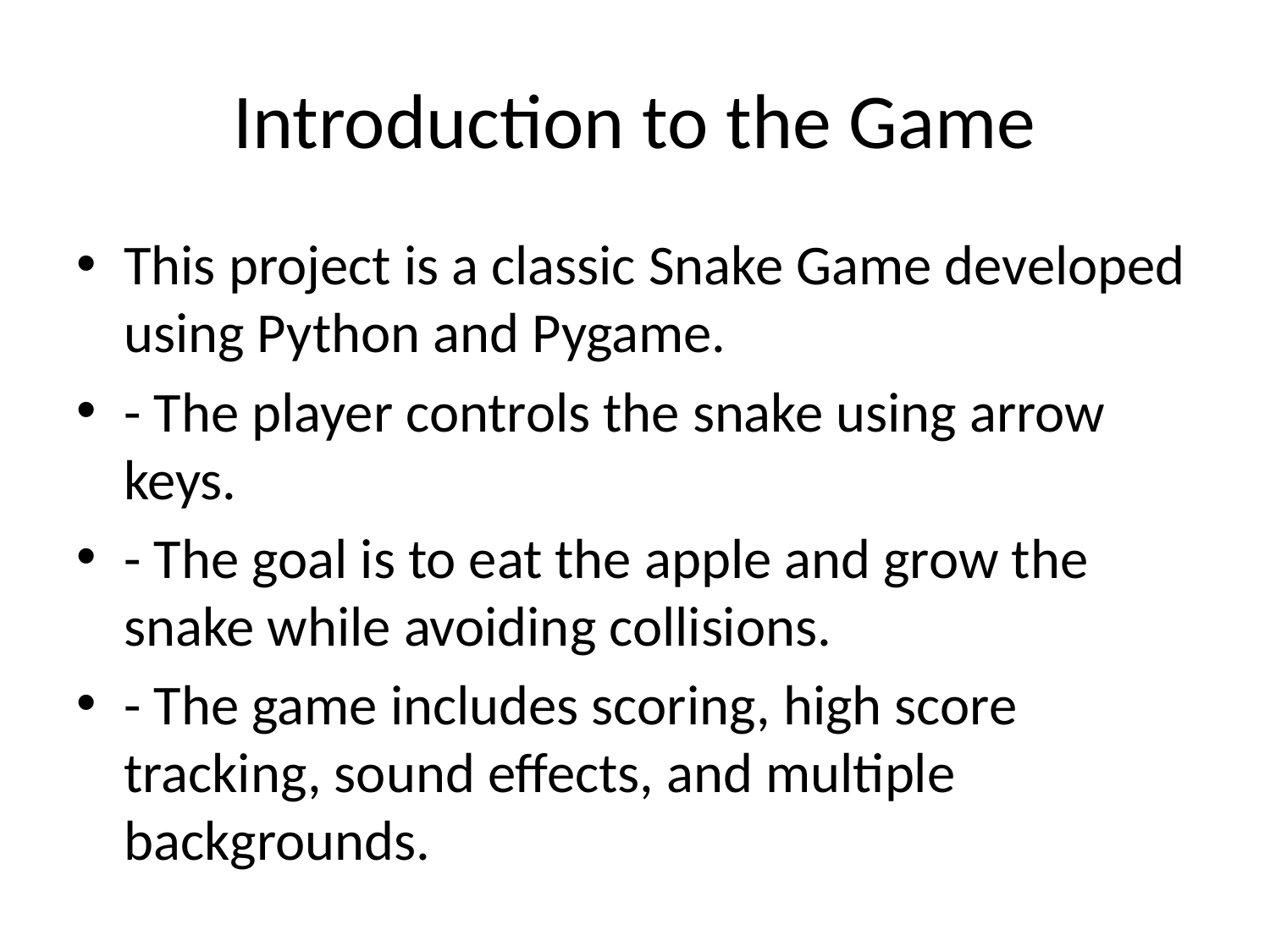

# Introduction to the Game
This project is a classic Snake Game developed using Python and Pygame.
- The player controls the snake using arrow keys.
- The goal is to eat the apple and grow the snake while avoiding collisions.
- The game includes scoring, high score tracking, sound effects, and multiple backgrounds.